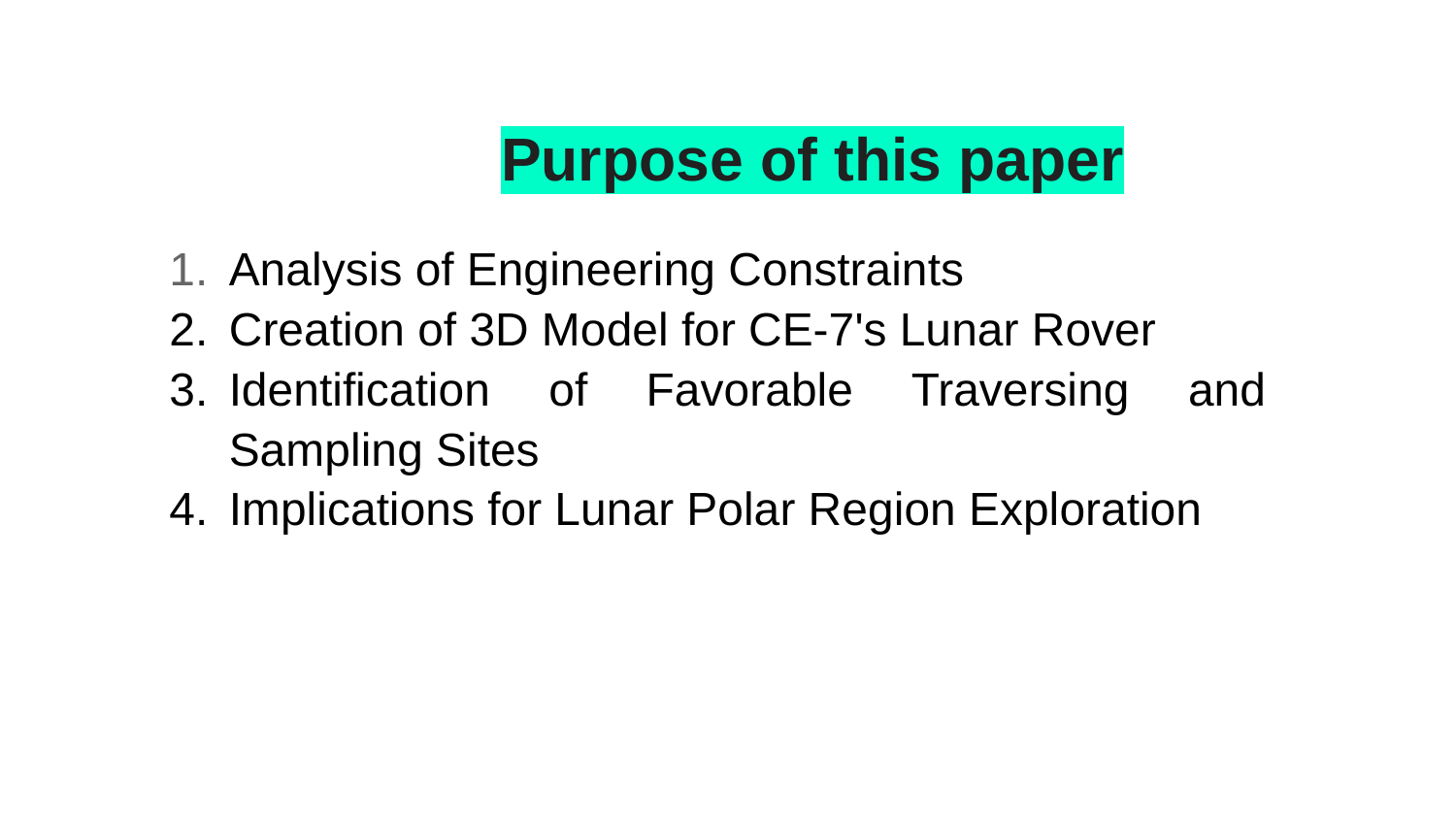

# Purpose of this paper
Analysis of Engineering Constraints
Creation of 3D Model for CE-7's Lunar Rover
Identification of Favorable Traversing and Sampling Sites
Implications for Lunar Polar Region Exploration